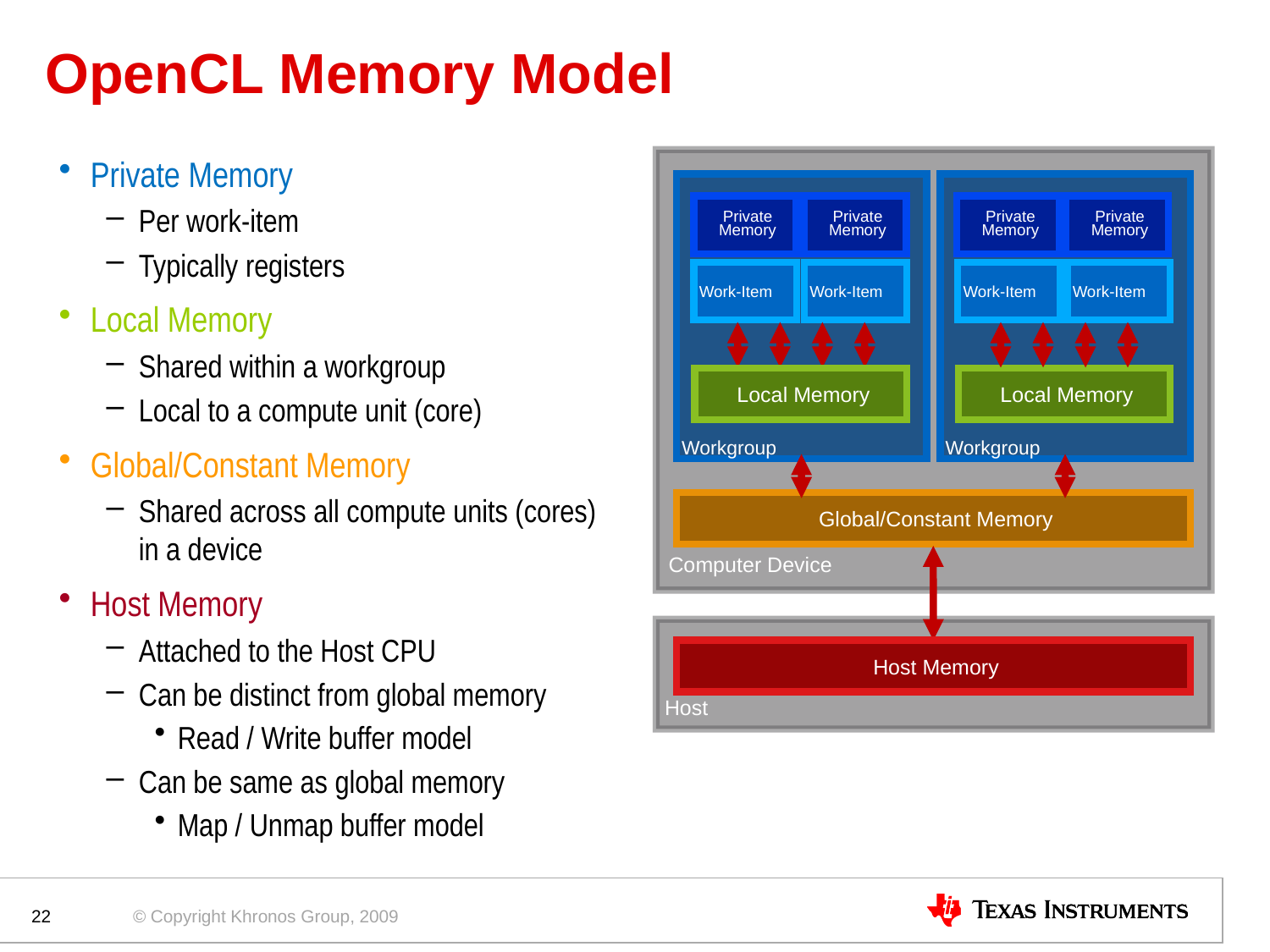

# OpenCL Memory Model
Private Memory
Per work-item
Typically registers
Local Memory
Shared within a workgroup
Local to a compute unit (core)
Global/Constant Memory
Shared across all compute units (cores) in a device
Host Memory
Attached to the Host CPU
Can be distinct from global memory
Read / Write buffer model
Can be same as global memory
Map / Unmap buffer model

Memory management is explicit
You must move data from host -> global -> local and back

Workgroup
Workgroup
Private Memory
Private Memory
Private Memory
Private Memory
Work-Item
Work-Item
Work-Item
Work-Item

Local Memory
Local Memory

Global/Constant Memory

Computer Device

Host Memory
Host
22